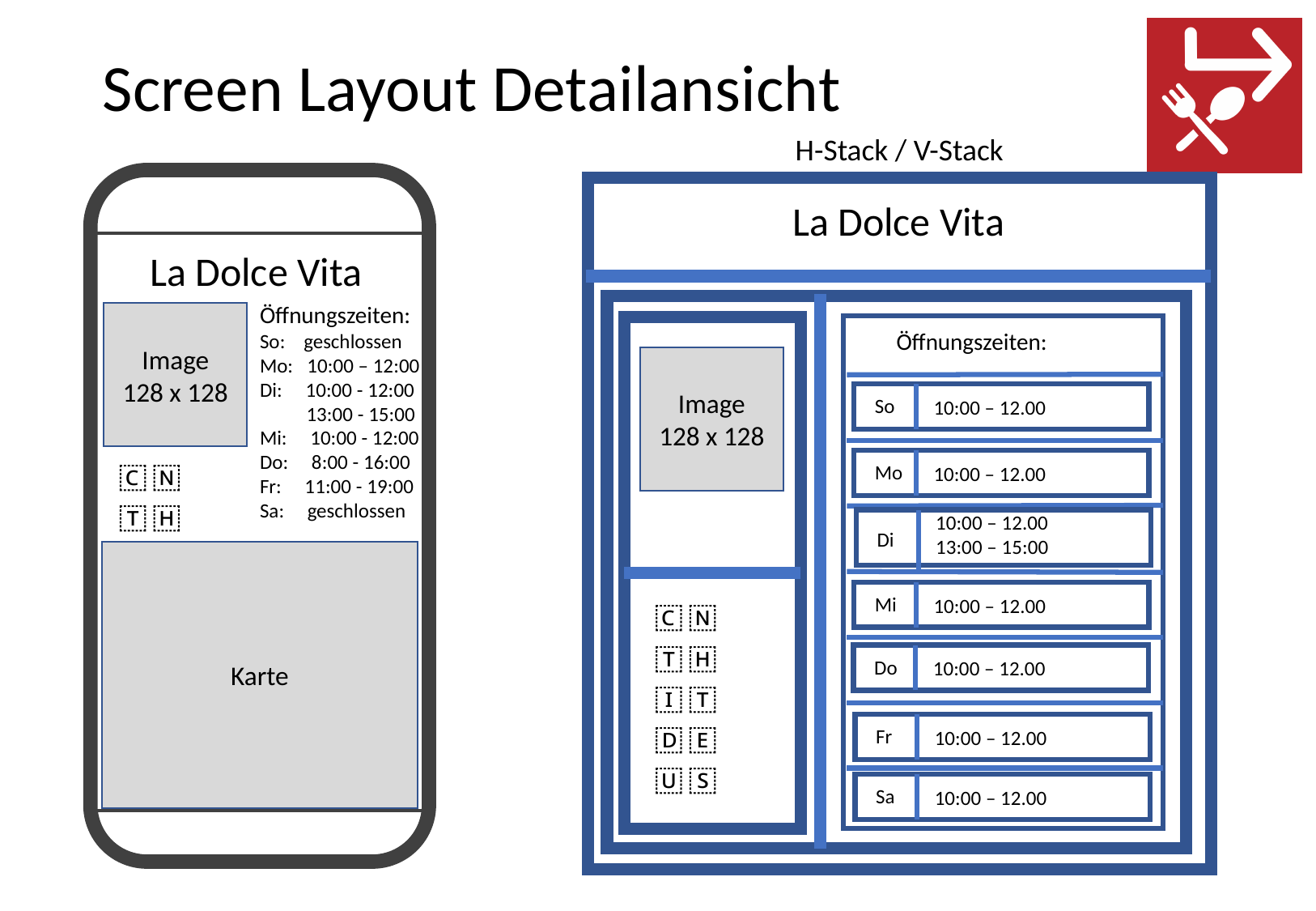

# Screen Layout Detailansicht
H-Stack / V-Stack

La Dolce Vita
La Dolce Vita
Öffnungszeiten:
So:    geschlossen
Mo:   10:00 – 12:00
Di:     10:00 - 12:00
          13:00 - 15:00
Mi:     10:00 - 12:00
Do:     8:00 - 16:00
Fr:     11:00 - 19:00
Sa:     geschlossen

Image
128 x 128

Öffnungszeiten:
Image
128 x 128

So
10:00 – 12.00
🇨🇳🇹🇭🇮🇹
🇩🇪🇺🇸

Mo
10:00 – 12.00
10:00 – 12.00
13:00 – 15:00

Di
Karte
geschlossen

Mi
10:00 – 12.00
🇨🇳🇹🇭🇮🇹
🇩🇪🇺🇸

Do
10:00 – 12.00

Fr
10:00 – 12.00

Sa
10:00 – 12.00